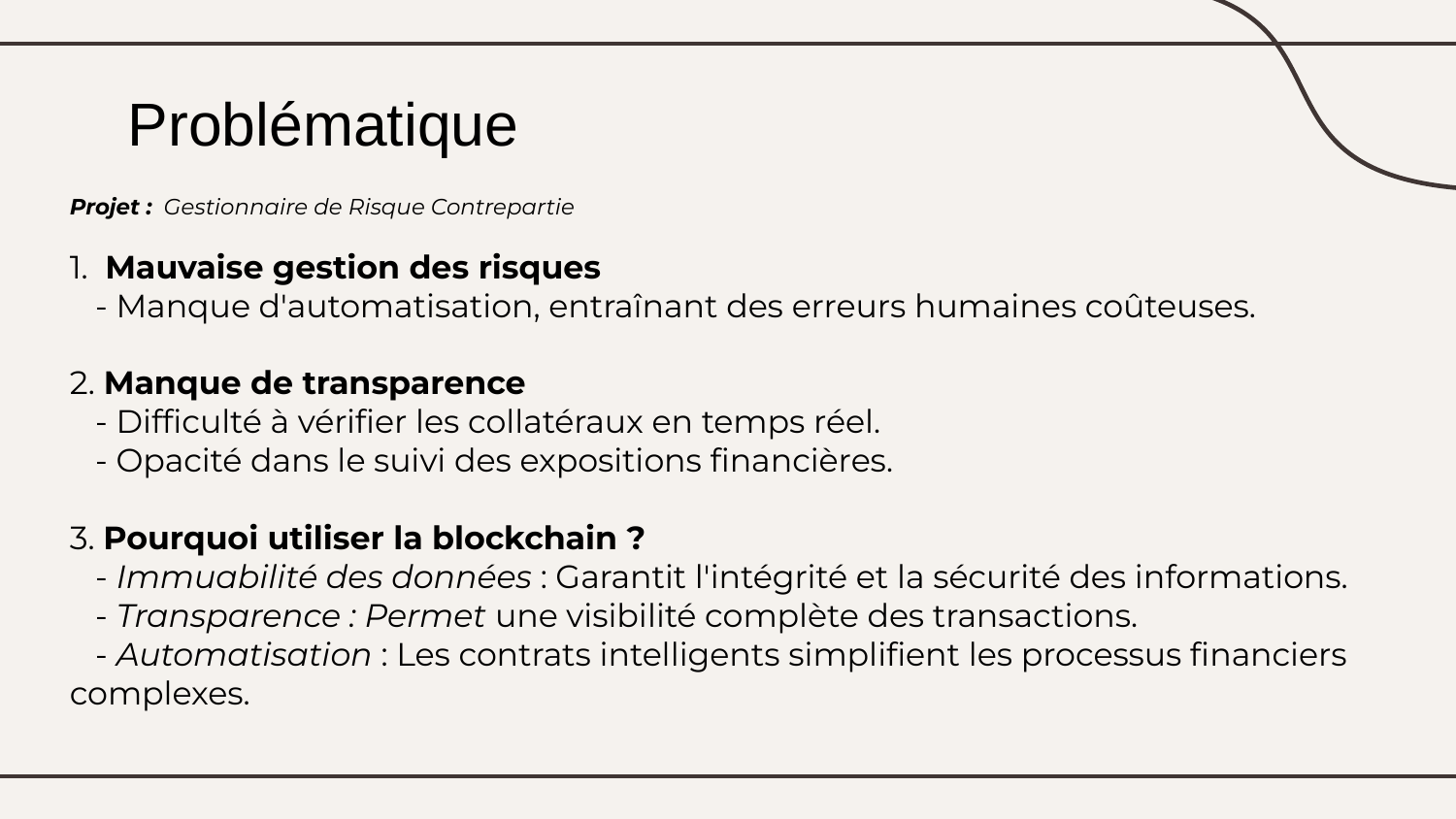

# Problématique
Projet :  Gestionnaire de Risque Contrepartie

1.  Mauvaise gestion des risques
   - Manque d'automatisation, entraînant des erreurs humaines coûteuses.

2. Manque de transparence
   - Difficulté à vérifier les collatéraux en temps réel.
   - Opacité dans le suivi des expositions financières.

3. Pourquoi utiliser la blockchain ?
   - Immuabilité des données : Garantit l'intégrité et la sécurité des informations.
   - Transparence : Permet une visibilité complète des transactions.
   - Automatisation : Les contrats intelligents simplifient les processus financiers complexes.